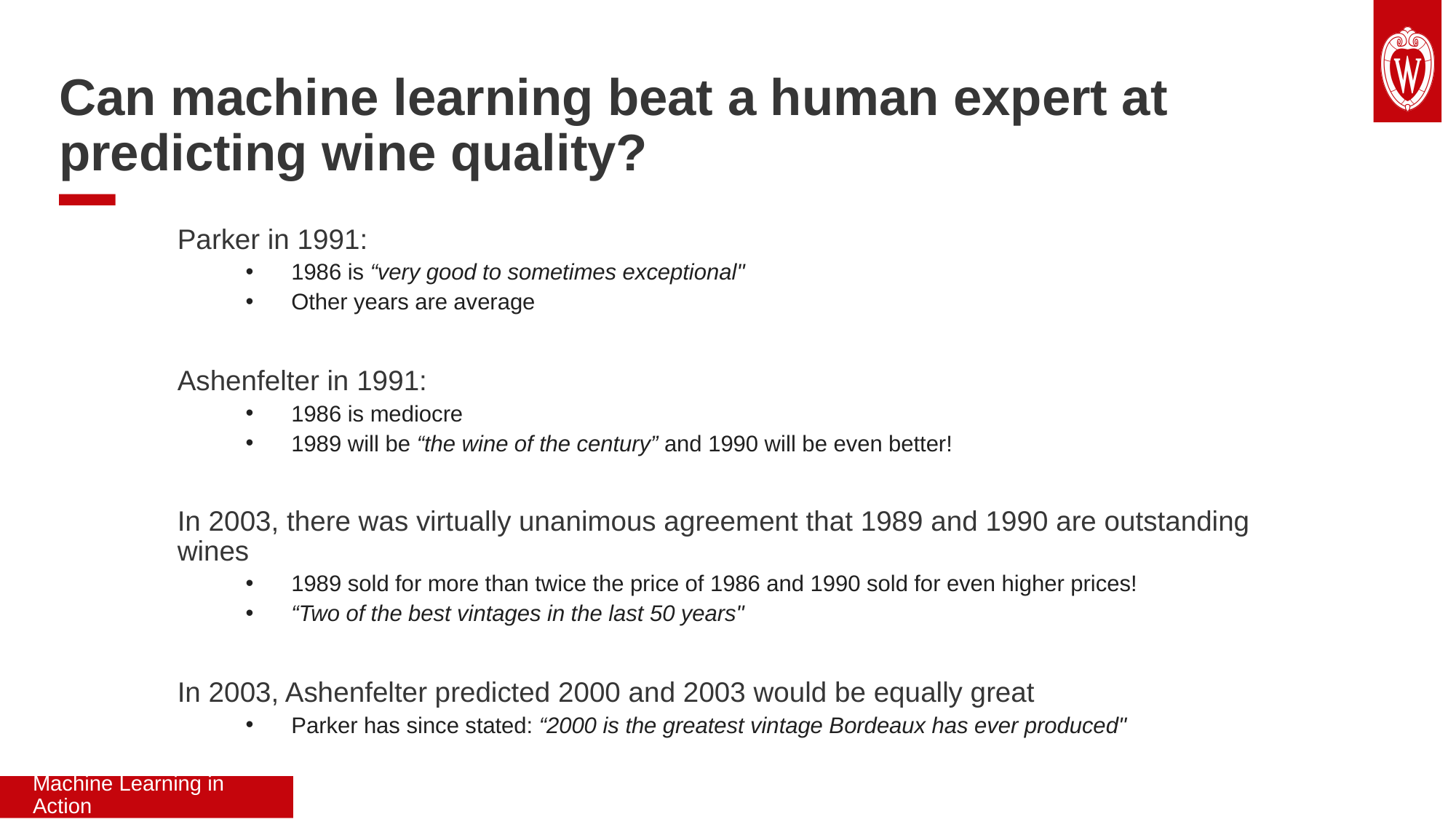

# Can machine learning beat a human expert at predicting wine quality?
Parker in 1991:
1986 is “very good to sometimes exceptional"
Other years are average

Ashenfelter in 1991:
1986 is mediocre
1989 will be “the wine of the century” and 1990 will be even better!

In 2003, there was virtually unanimous agreement that 1989 and 1990 are outstanding wines
1989 sold for more than twice the price of 1986 and 1990 sold for even higher prices!
“Two of the best vintages in the last 50 years"

In 2003, Ashenfelter predicted 2000 and 2003 would be equally great
Parker has since stated: “2000 is the greatest vintage Bordeaux has ever produced"

Machine Learning in Action